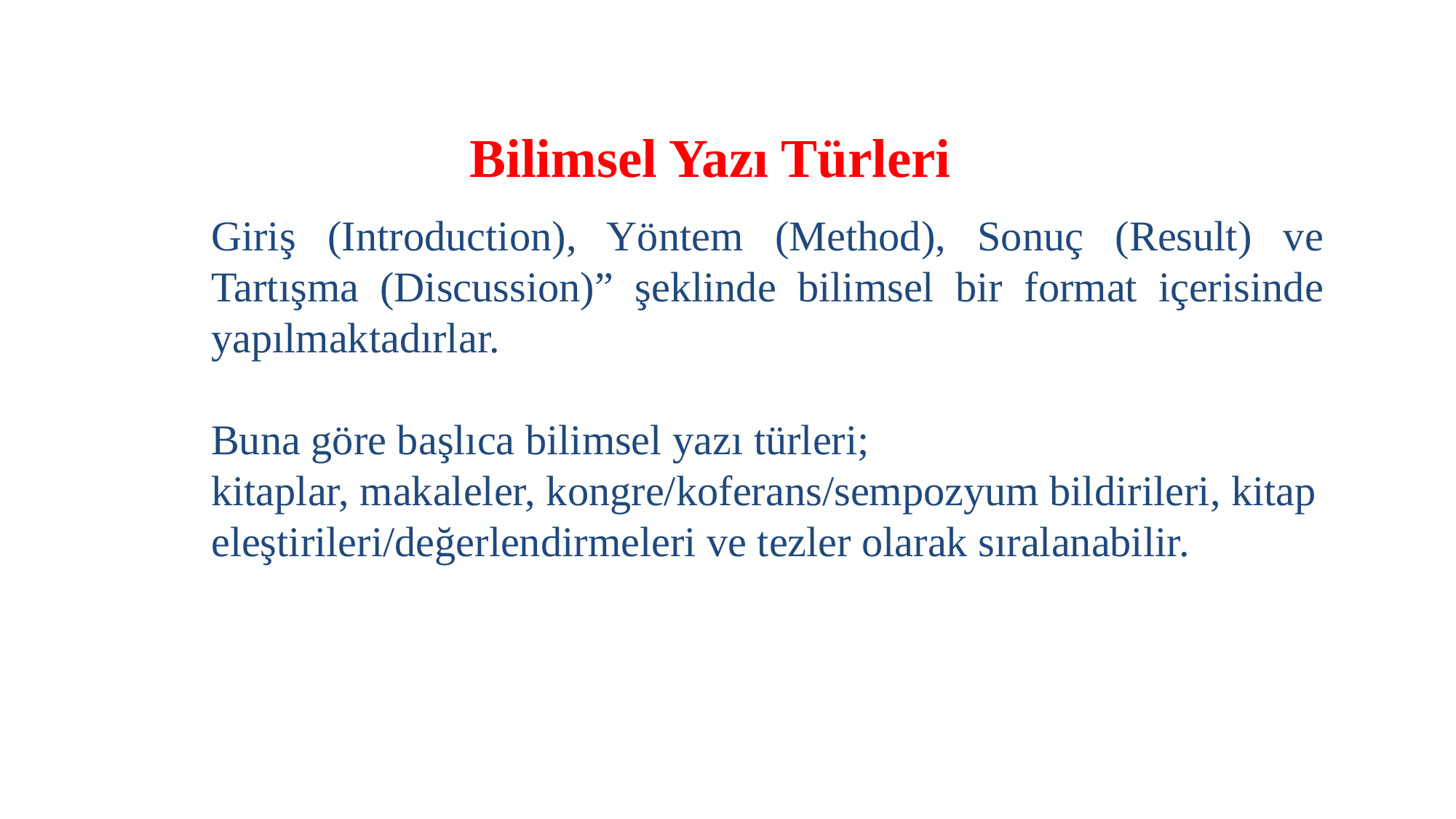

Bilimsel Yazı Türleri
Giriş (Introduction), Yöntem (Method), Sonuç (Result) ve Tartışma (Discussion)” şeklinde bilimsel bir format içerisinde yapılmaktadırlar.

Buna göre başlıca bilimsel yazı türleri;
kitaplar, makaleler, kongre/koferans/sempozyum bildirileri, kitap eleştirileri/değerlendirmeleri ve tezler olarak sıralanabilir.